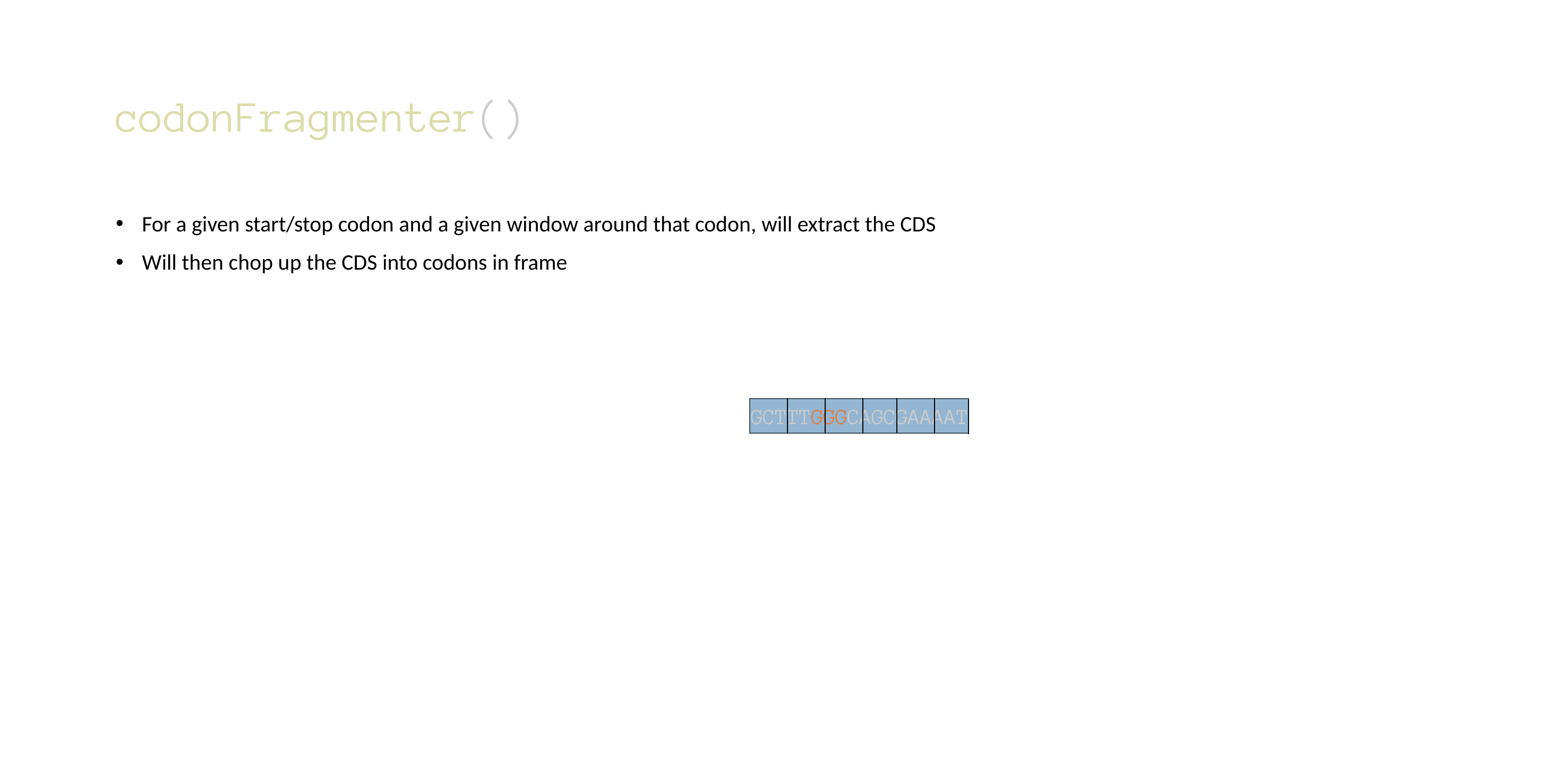

# codonFragmenter()
For a given start/stop codon and a given window around that codon, will extract the CDS
Will then chop up the CDS into codons in frame
GCTTTGGGCAGCGAAAAT